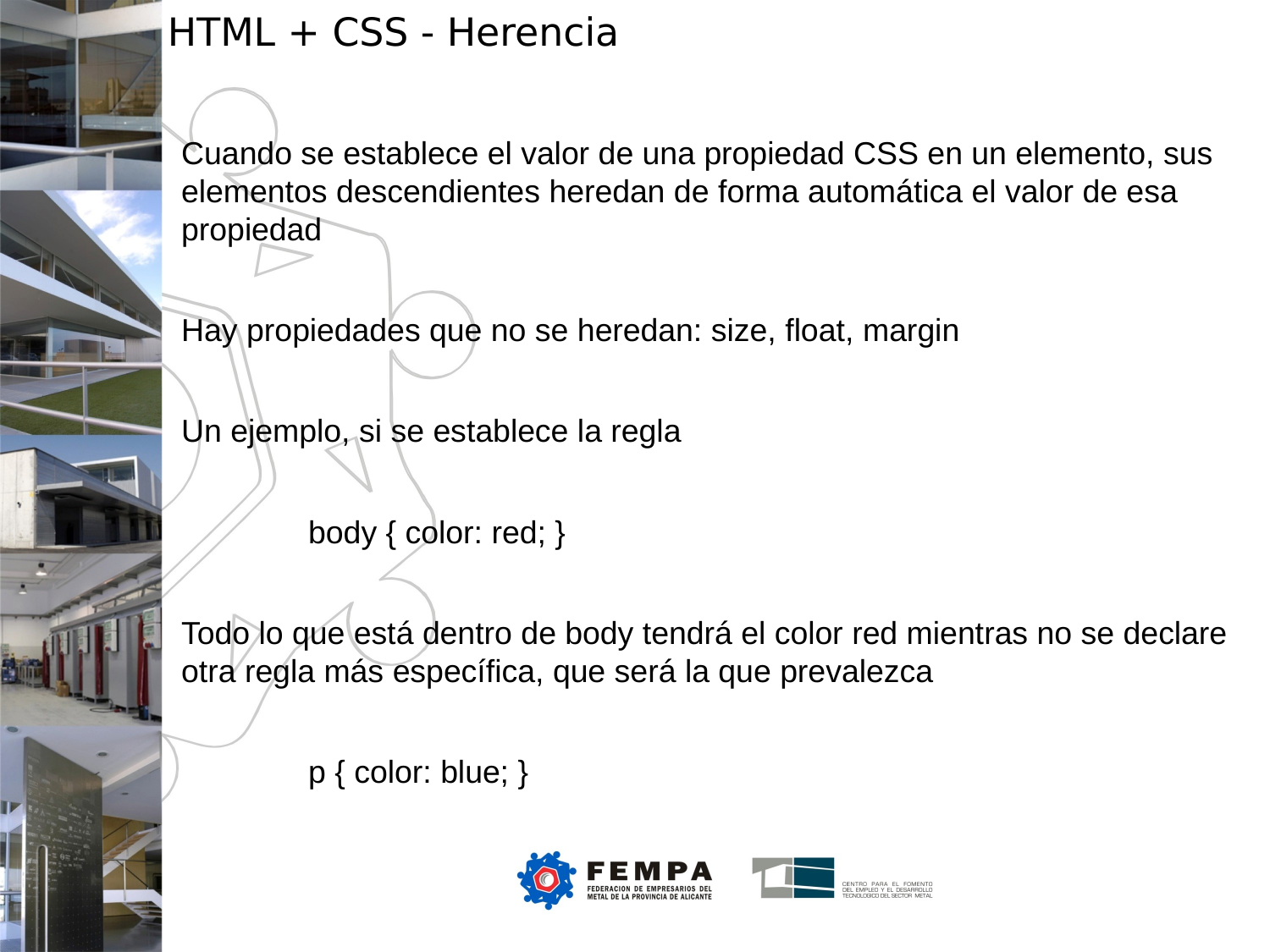

HTML + CSS - Herencia

Cuando se establece el valor de una propiedad CSS en un elemento, sus elementos descendientes heredan de forma automática el valor de esa propiedad

Hay propiedades que no se heredan: size, float, margin

Un ejemplo, si se establece la regla

	body { color: red; }

Todo lo que está dentro de body tendrá el color red mientras no se declare otra regla más específica, que será la que prevalezca

	p { color: blue; }